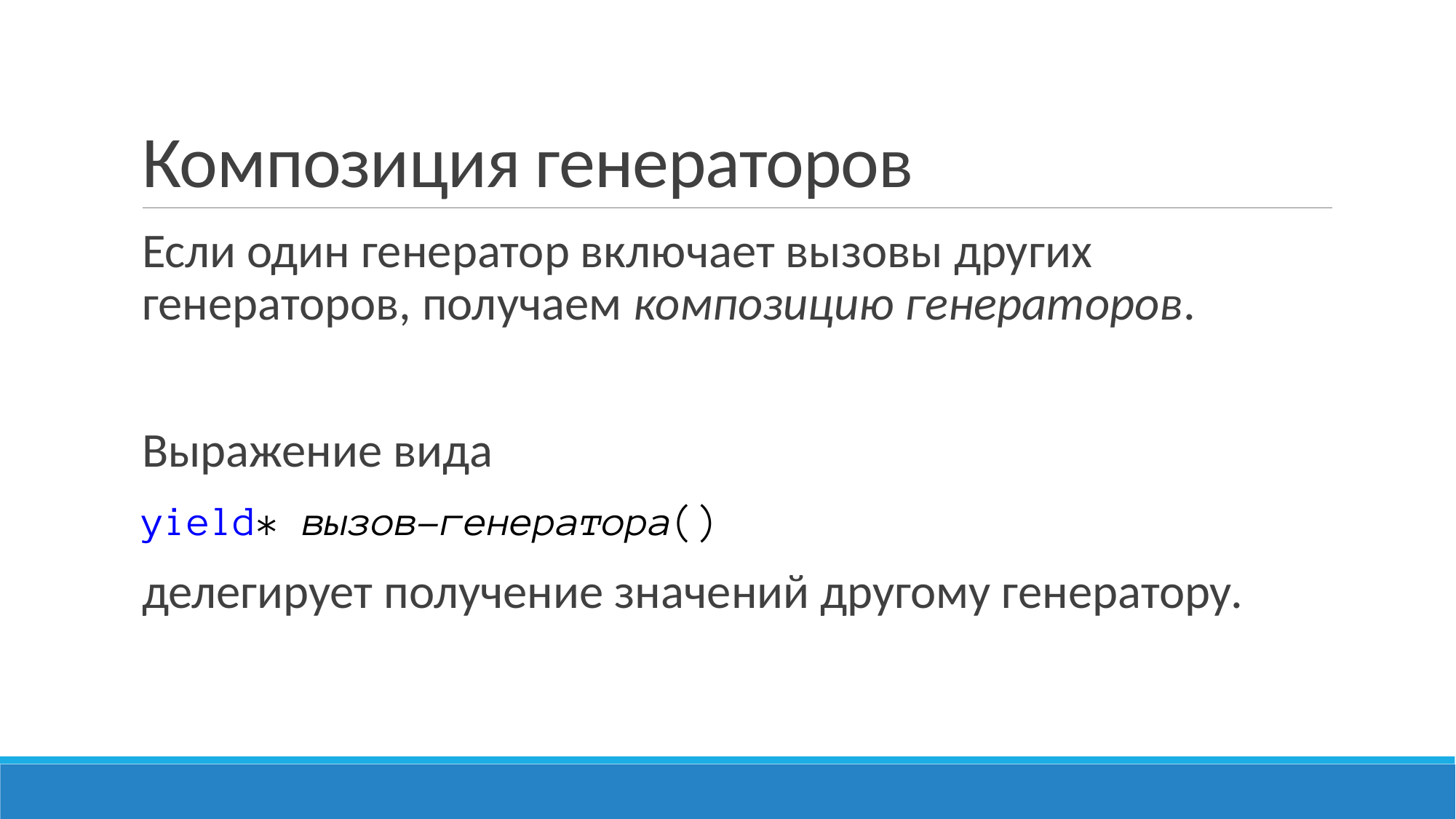

# Композиция генераторов
Если один генератор включает вызовы других генераторов, получаем композицию генераторов.

Выражение вида
yield* вызов-генератора()
делегирует получение значений другому генератору.